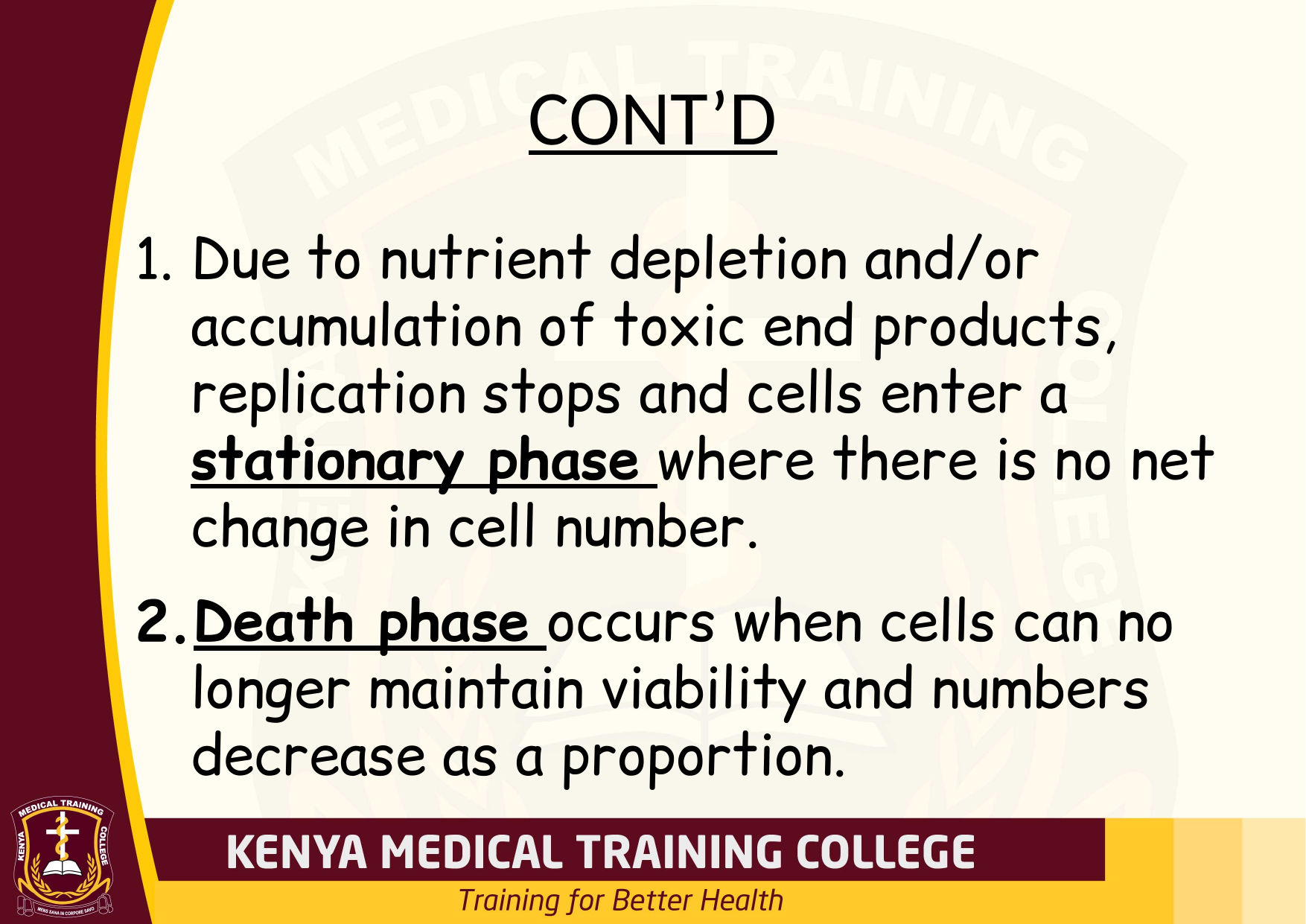

# CONT’D
Due to nutrient depletion and/or accumulation of toxic end products, replication stops and cells enter a stationary phase where there is no net change in cell number.
Death phase occurs when cells can no longer maintain viability and numbers decrease as a proportion.